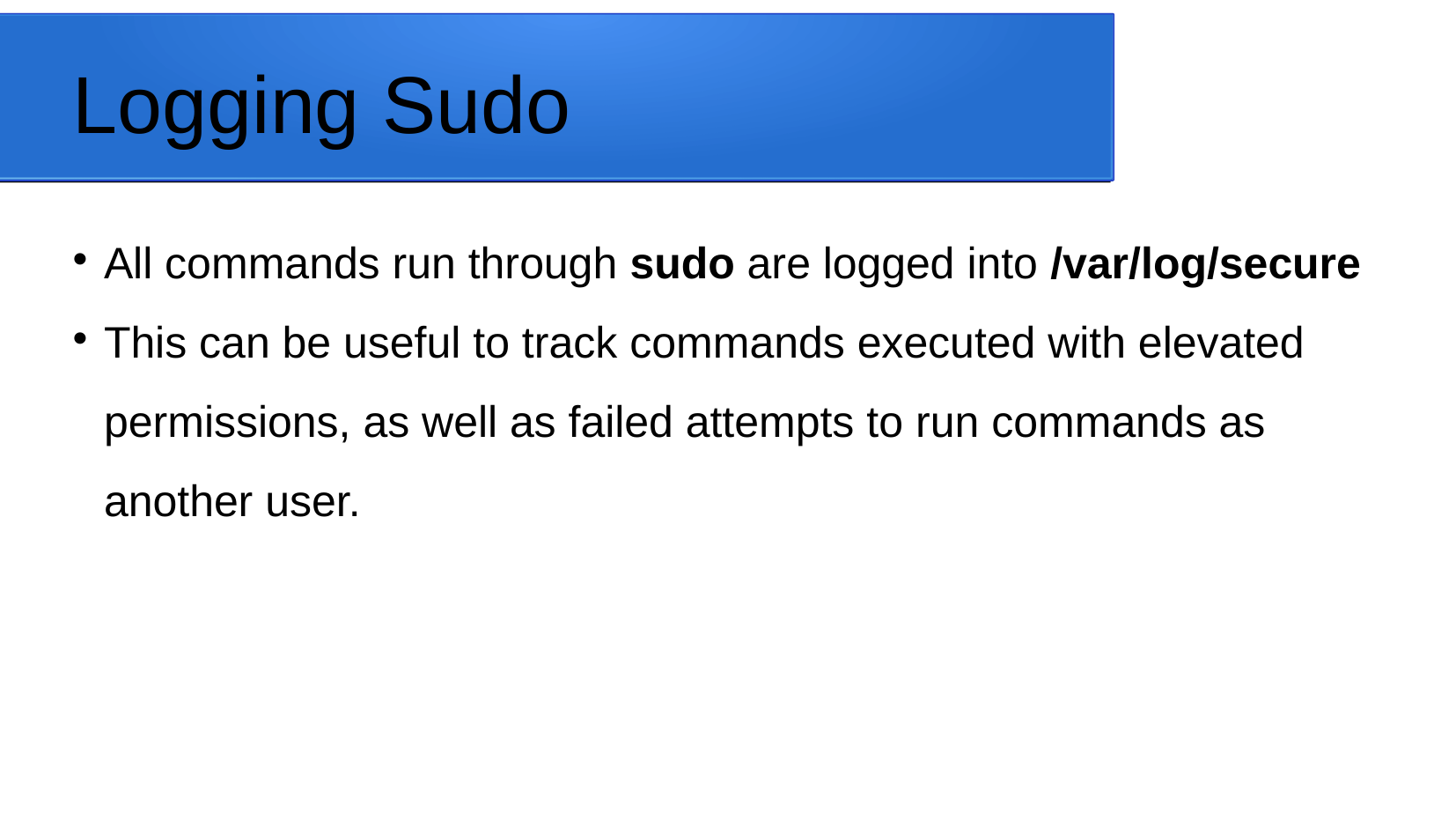

Logging Sudo
All commands run through sudo are logged into /var/log/secure
This can be useful to track commands executed with elevated permissions, as well as failed attempts to run commands as another user.